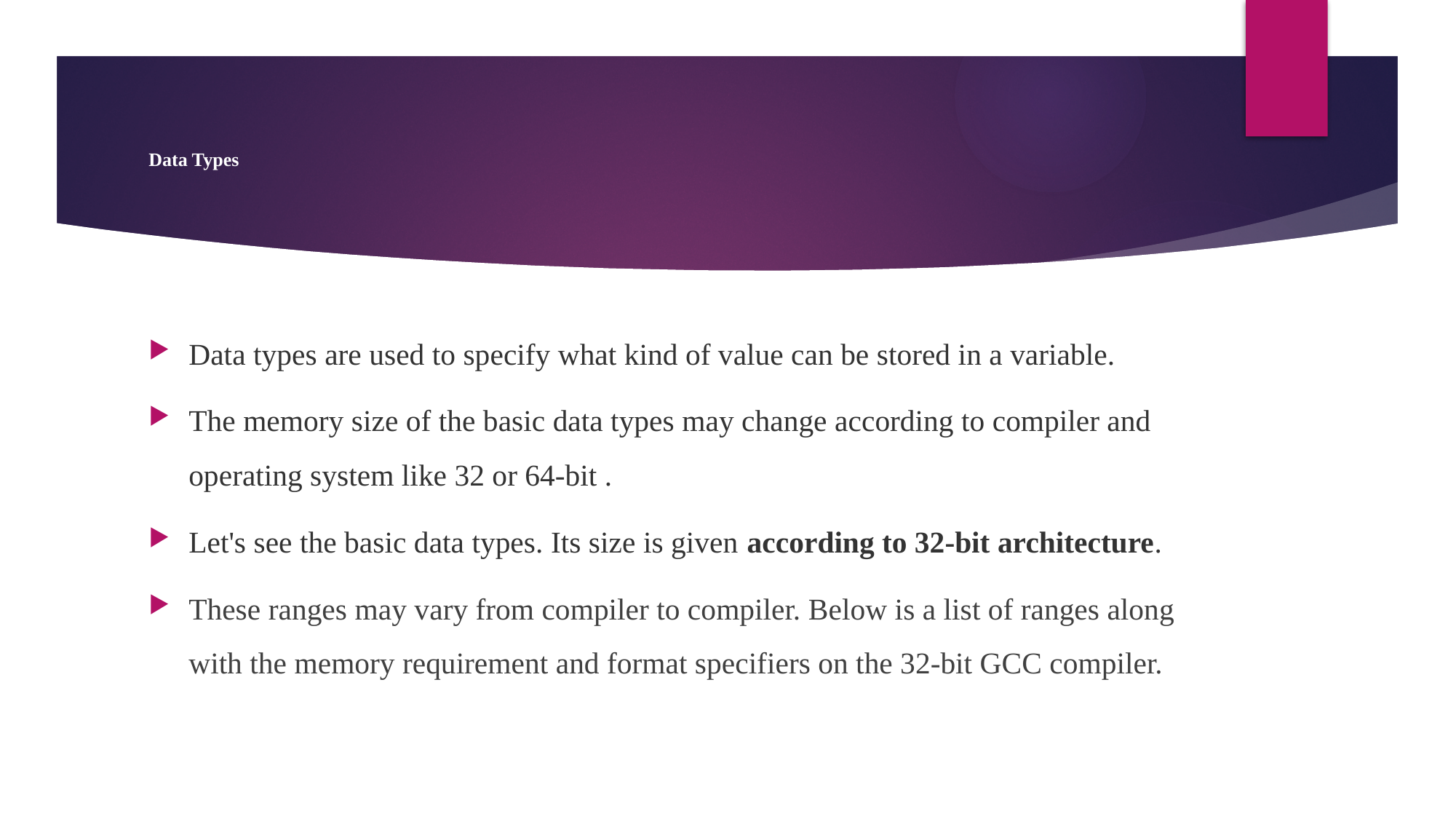

# Data Types
Data types are used to specify what kind of value can be stored in a variable.
The memory size of the basic data types may change according to compiler and operating system like 32 or 64-bit .
Let's see the basic data types. Its size is given according to 32-bit architecture.
These ranges may vary from compiler to compiler. Below is a list of ranges along with the memory requirement and format specifiers on the 32-bit GCC compiler.